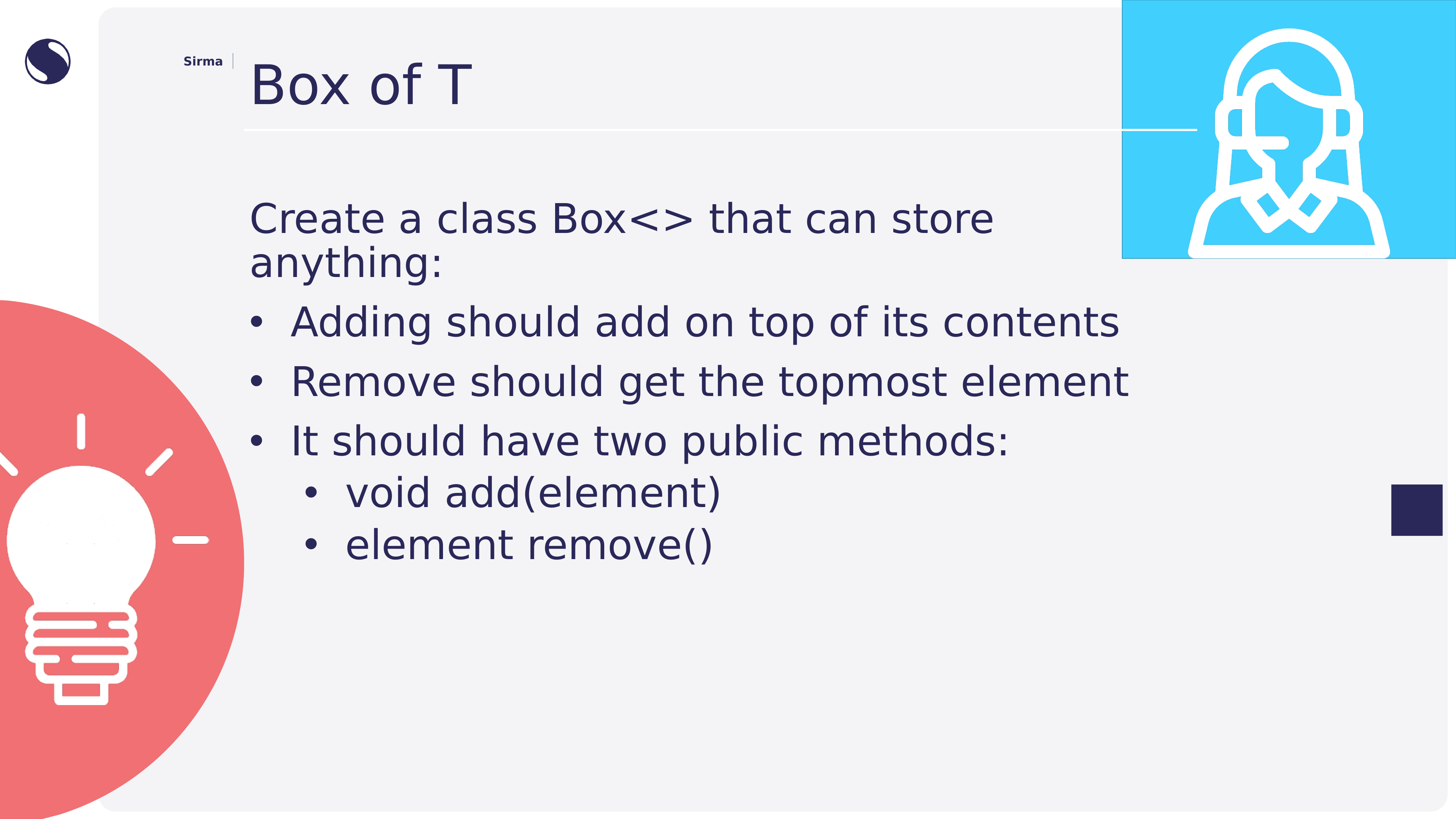

# Box of T
Create a class Box<> that can store
anything:
Adding should add on top of its contents
Remove should get the topmost element
It should have two public methods:
void add(element)
element remove()